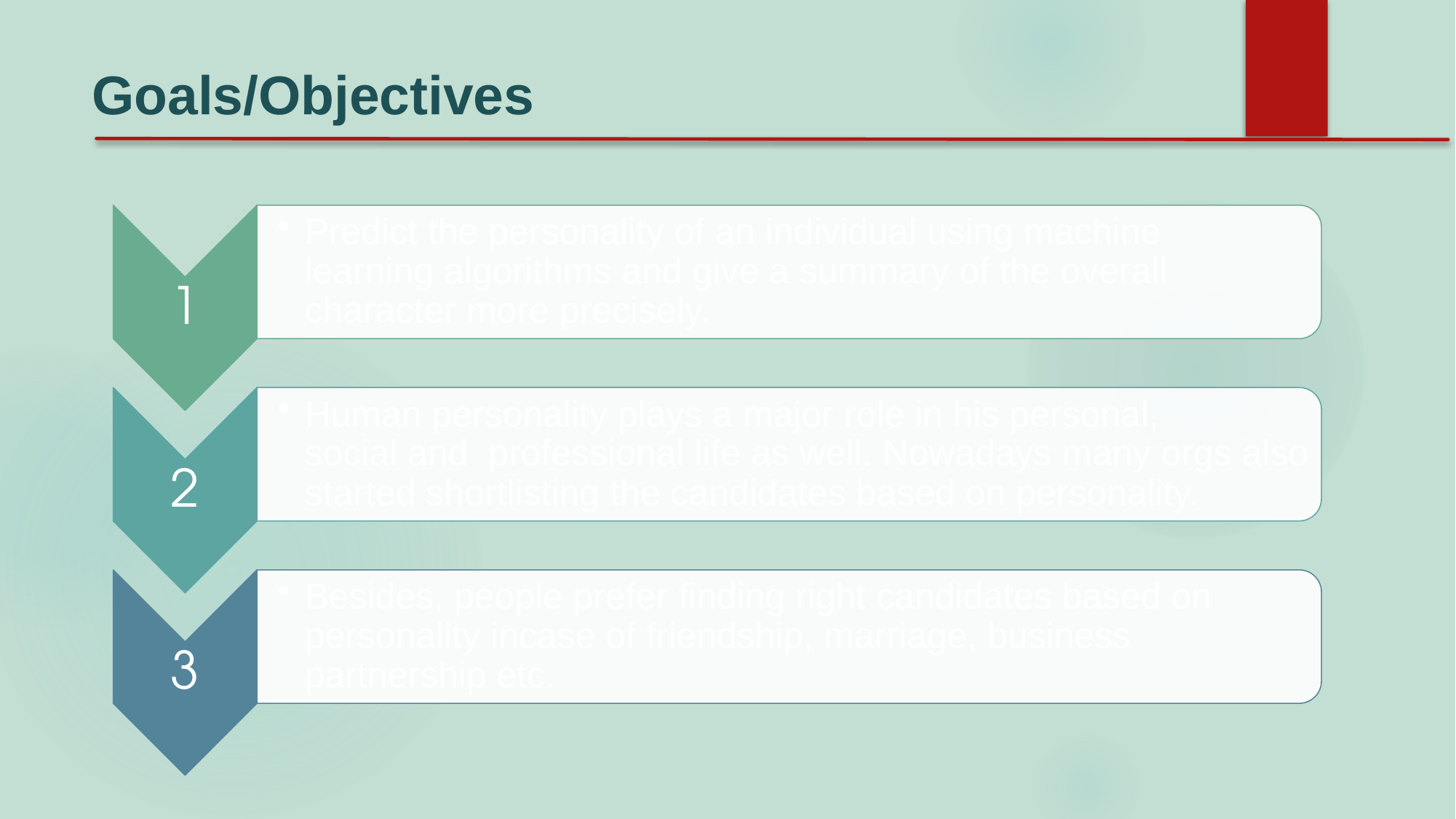

# Goals/Objectives
1
Predict the personality of an individual using machine learning algorithms and give a summary of the overall character more precisely.
2
Human personality plays a major role in his personal, social and  professional life as well. Nowadays many orgs also started shortlisting the candidates based on personality.
3
Besides, people prefer finding right candidates based on personality incase of friendship, marriage, business partnership etc.